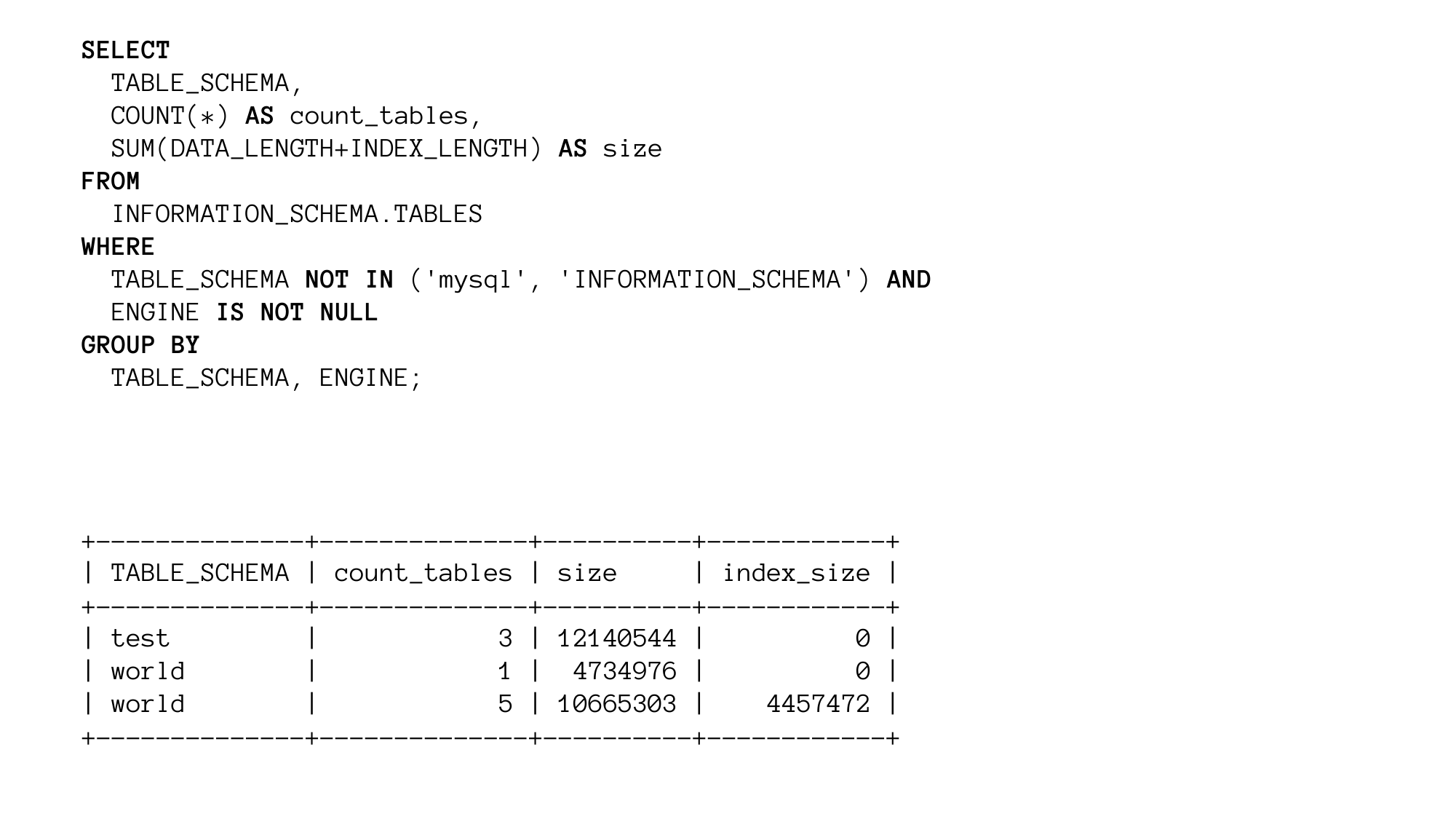

SELECT
  TABLE_SCHEMA,
  COUNT(*) AS count_tables,
  SUM(DATA_LENGTH+INDEX_LENGTH) AS size
FROM
  INFORMATION_SCHEMA.TABLES
WHERE
  TABLE_SCHEMA NOT IN ('mysql', 'INFORMATION_SCHEMA') AND
  ENGINE IS NOT NULL
GROUP BY
  TABLE_SCHEMA, ENGINE;
+--------------+--------------+----------+------------+
| TABLE_SCHEMA | count_tables | size     | index_size |
+--------------+--------------+----------+------------+
| test         |            3 | 12140544 |          0 |
| world        |            1 |  4734976 |          0 |
| world        |            5 | 10665303 |    4457472 |
+--------------+--------------+----------+------------+